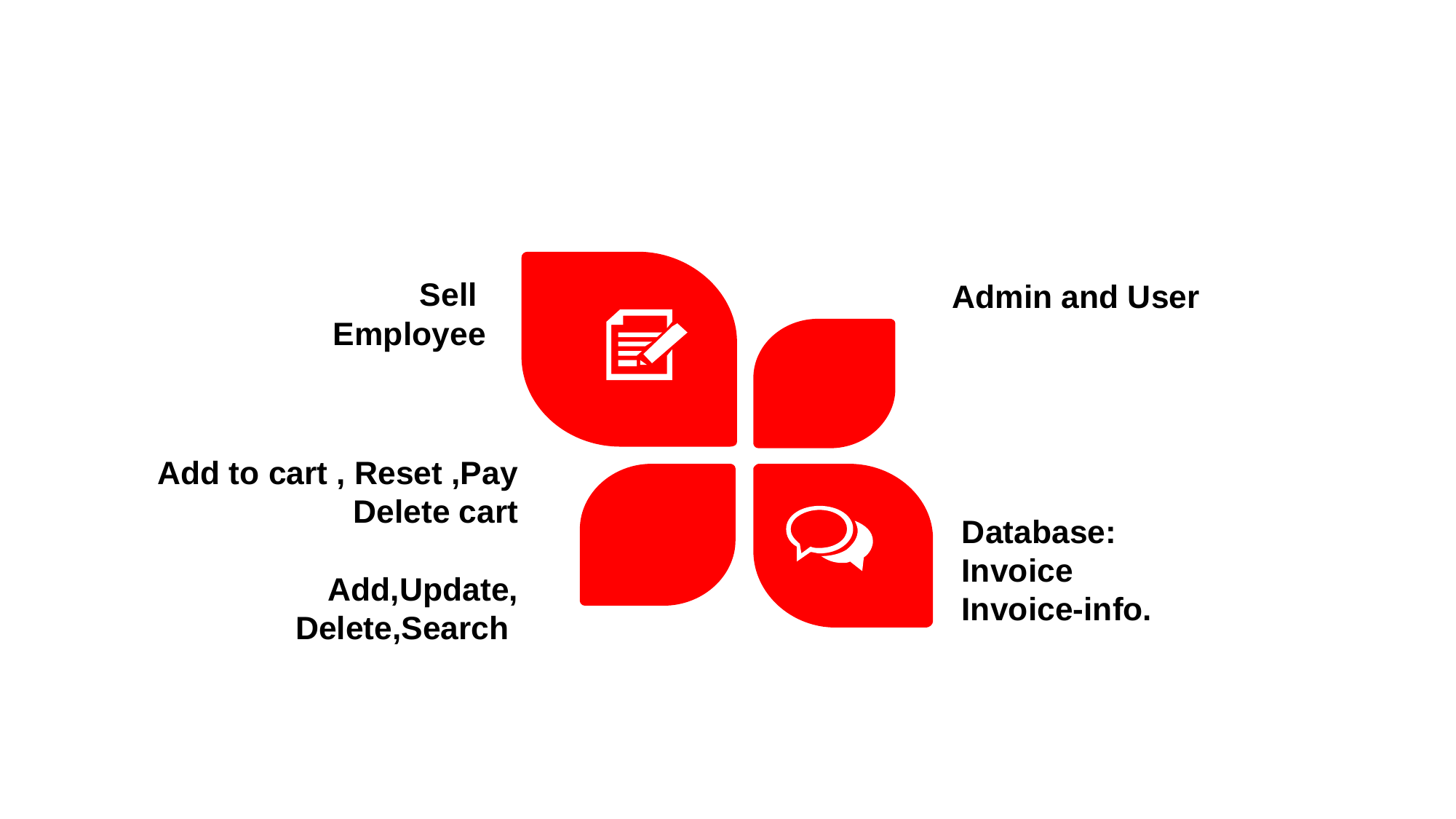

Sell
Employee
Admin and User
Add to cart , Reset ,Pay
 Delete cart

Add,Update,
Delete,Search
Database:
Invoice
Invoice-info.